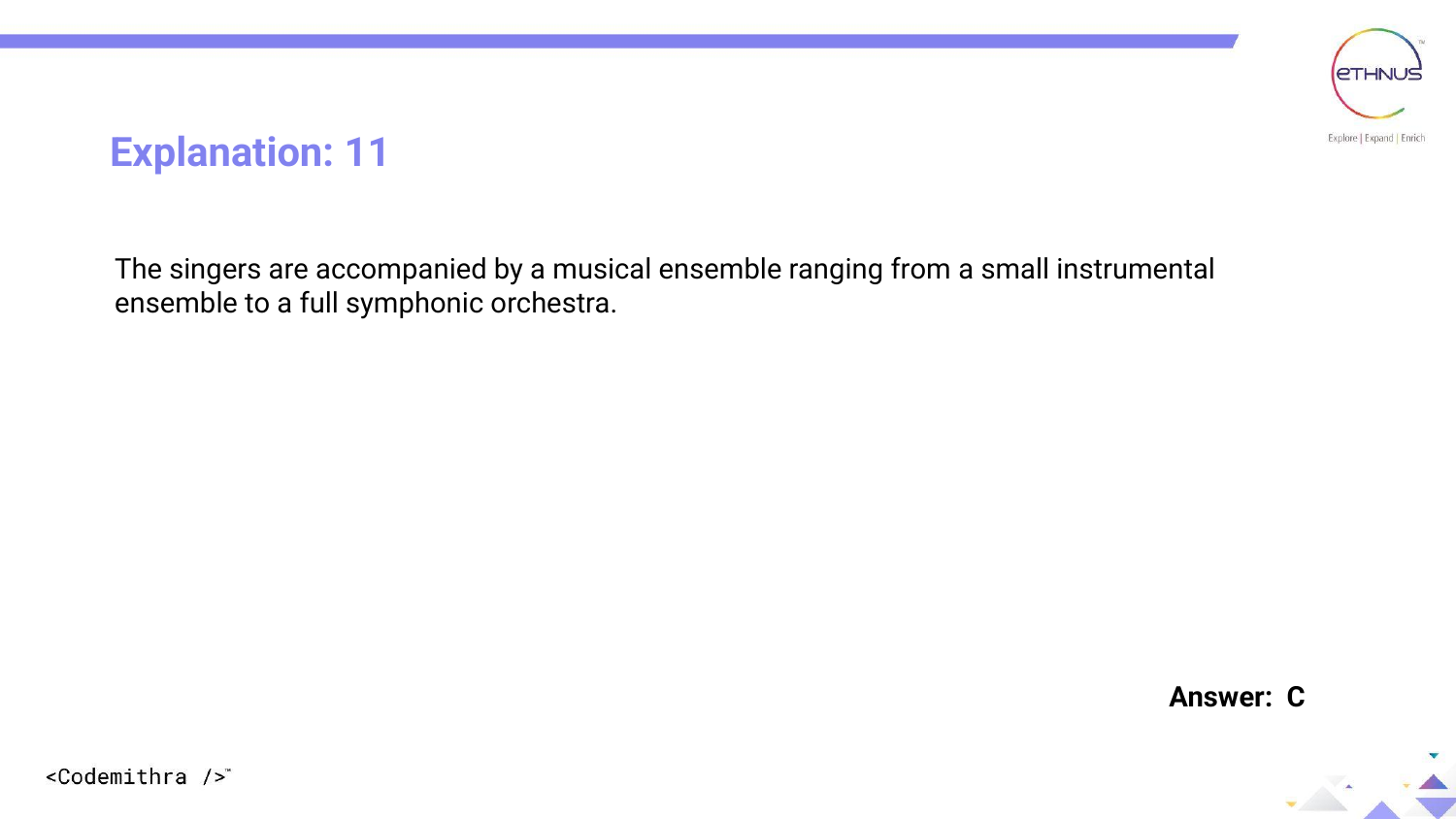

Explanation: 11
Explanation: 10
The singers are accompanied by a musical ensemble ranging from a small instrumental ensemble to a full symphonic orchestra.

Answer:  C